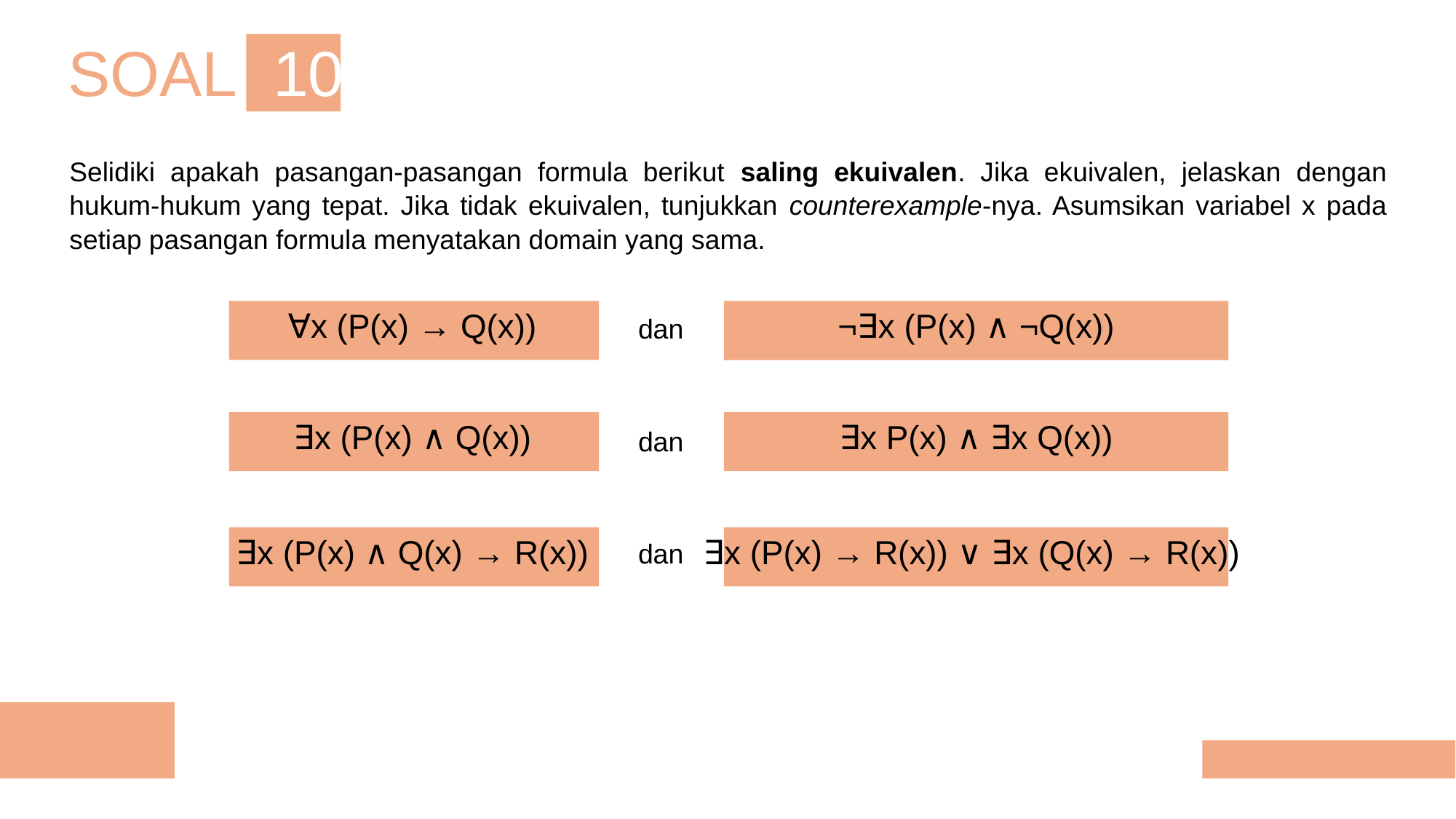

# SOAL  10

Selidiki apakah pasangan-pasangan formula berikut saling ekuivalen. Jika ekuivalen, jelaskan dengan hukum-hukum yang tepat. Jika tidak ekuivalen, tunjukkan counterexample-nya. Asumsikan variabel x pada setiap pasangan formula menyatakan domain yang sama.

∀x (P(x) → Q(x))
¬∃x (P(x) ∧ ¬Q(x))
dan

∃x (P(x) ∧ Q(x))
∃x P(x) ∧ ∃x Q(x))
dan

∃x (P(x) ∧ Q(x) → R(x))
∃x (P(x) → R(x)) ∨ ∃x (Q(x) → R(x))
dan